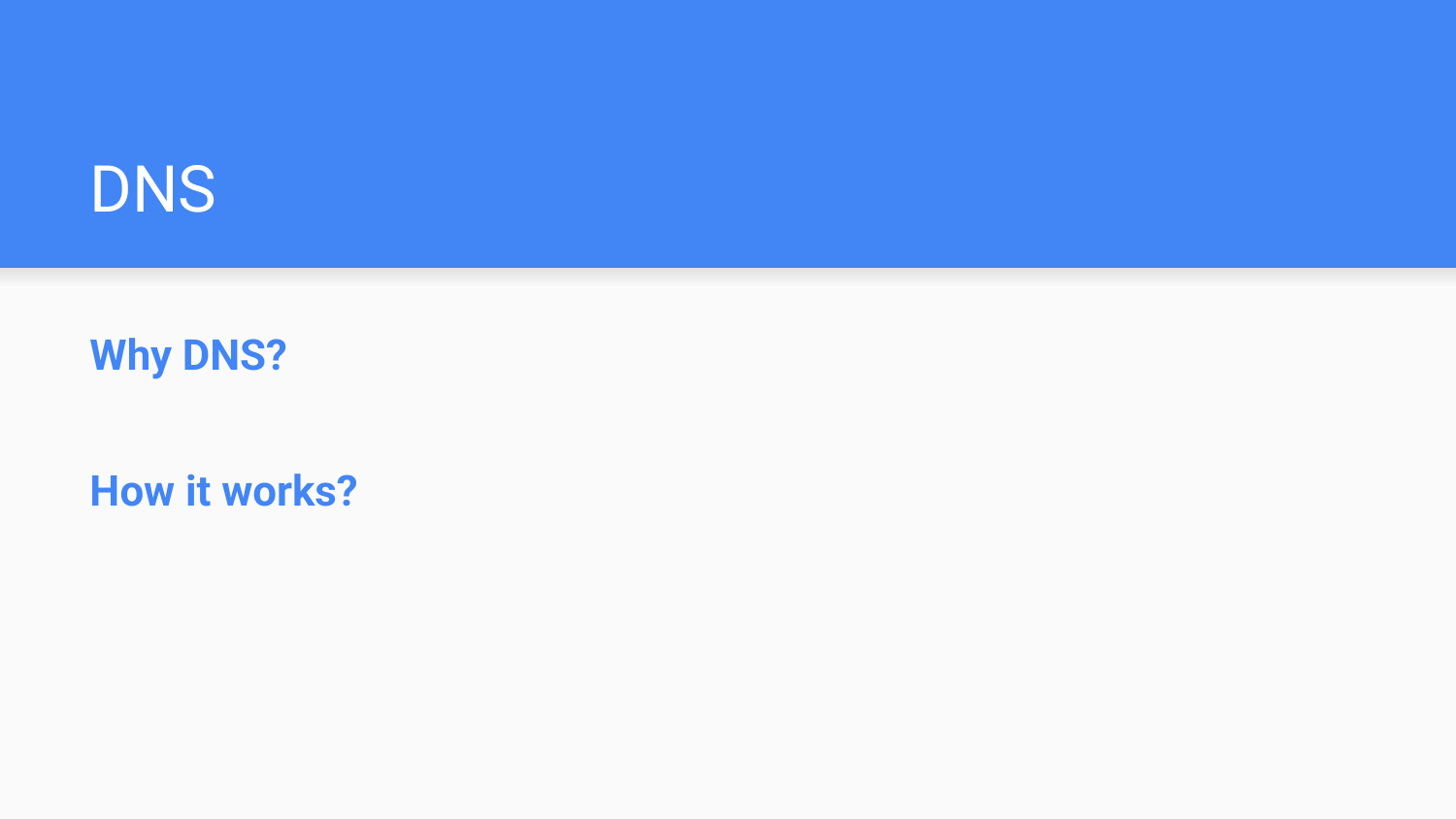

# DNS
Why DNS?

How it works?